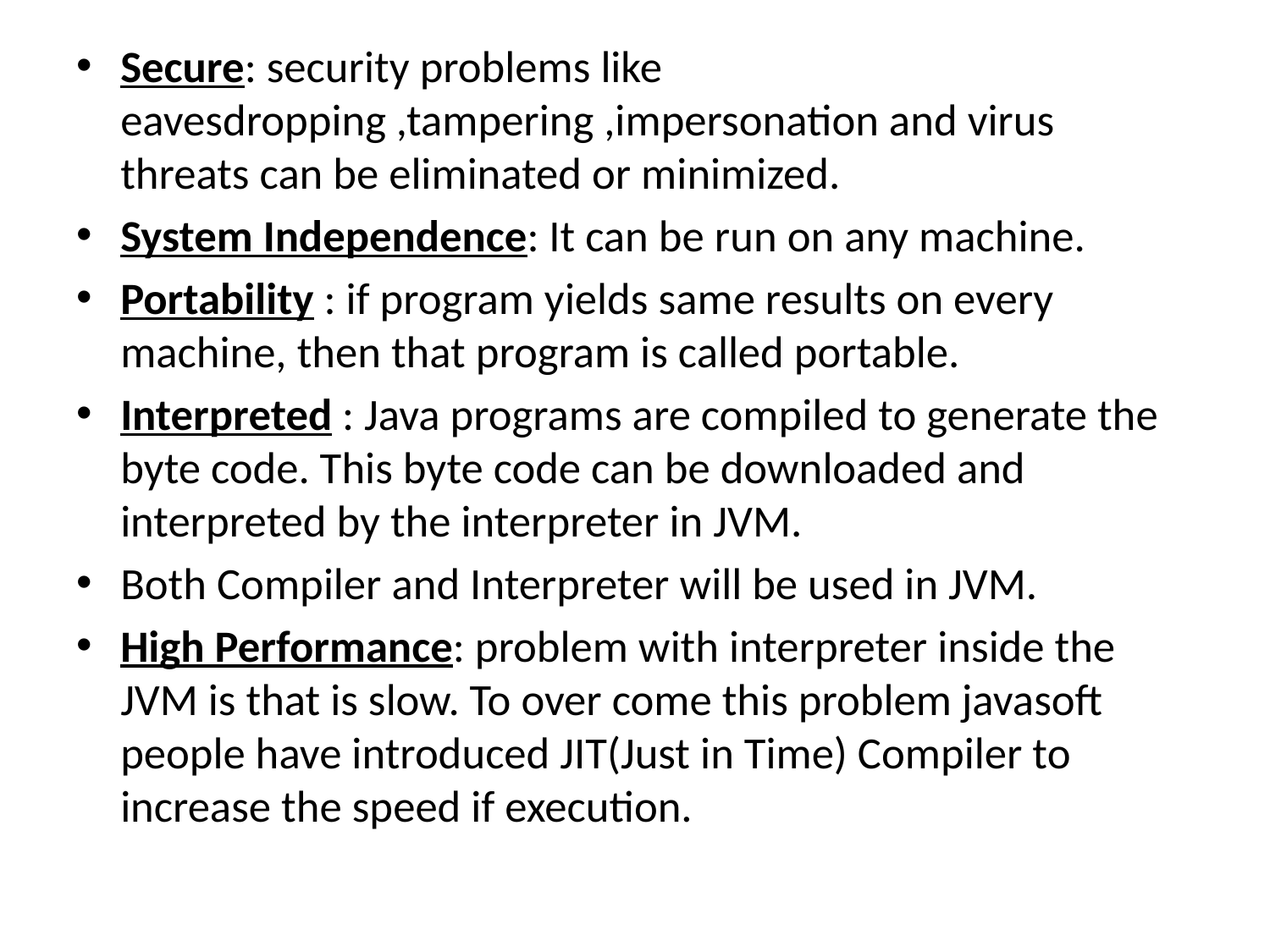

Secure: security problems like eavesdropping ,tampering ,impersonation and virus threats can be eliminated or minimized.
System Independence: It can be run on any machine.
Portability : if program yields same results on every machine, then that program is called portable.
Interpreted : Java programs are compiled to generate the byte code. This byte code can be downloaded and interpreted by the interpreter in JVM.
Both Compiler and Interpreter will be used in JVM.
High Performance: problem with interpreter inside the JVM is that is slow. To over come this problem javasoft people have introduced JIT(Just in Time) Compiler to increase the speed if execution.
#